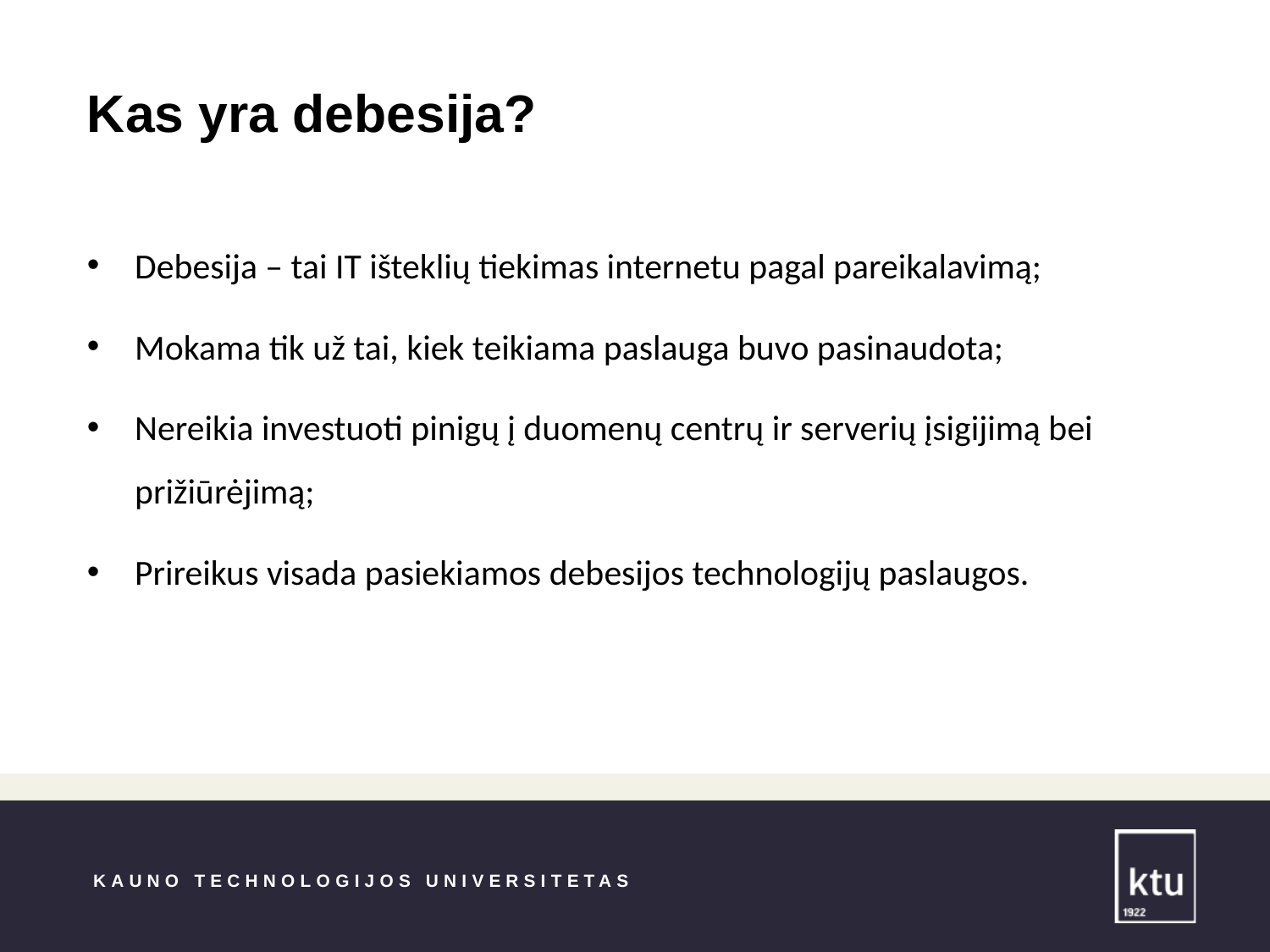

Kas yra debesija?
Debesija – tai IT išteklių tiekimas internetu pagal pareikalavimą;
Mokama tik už tai, kiek teikiama paslauga buvo pasinaudota;
Nereikia investuoti pinigų į duomenų centrų ir serverių įsigijimą bei prižiūrėjimą;
Prireikus visada pasiekiamos debesijos technologijų paslaugos.